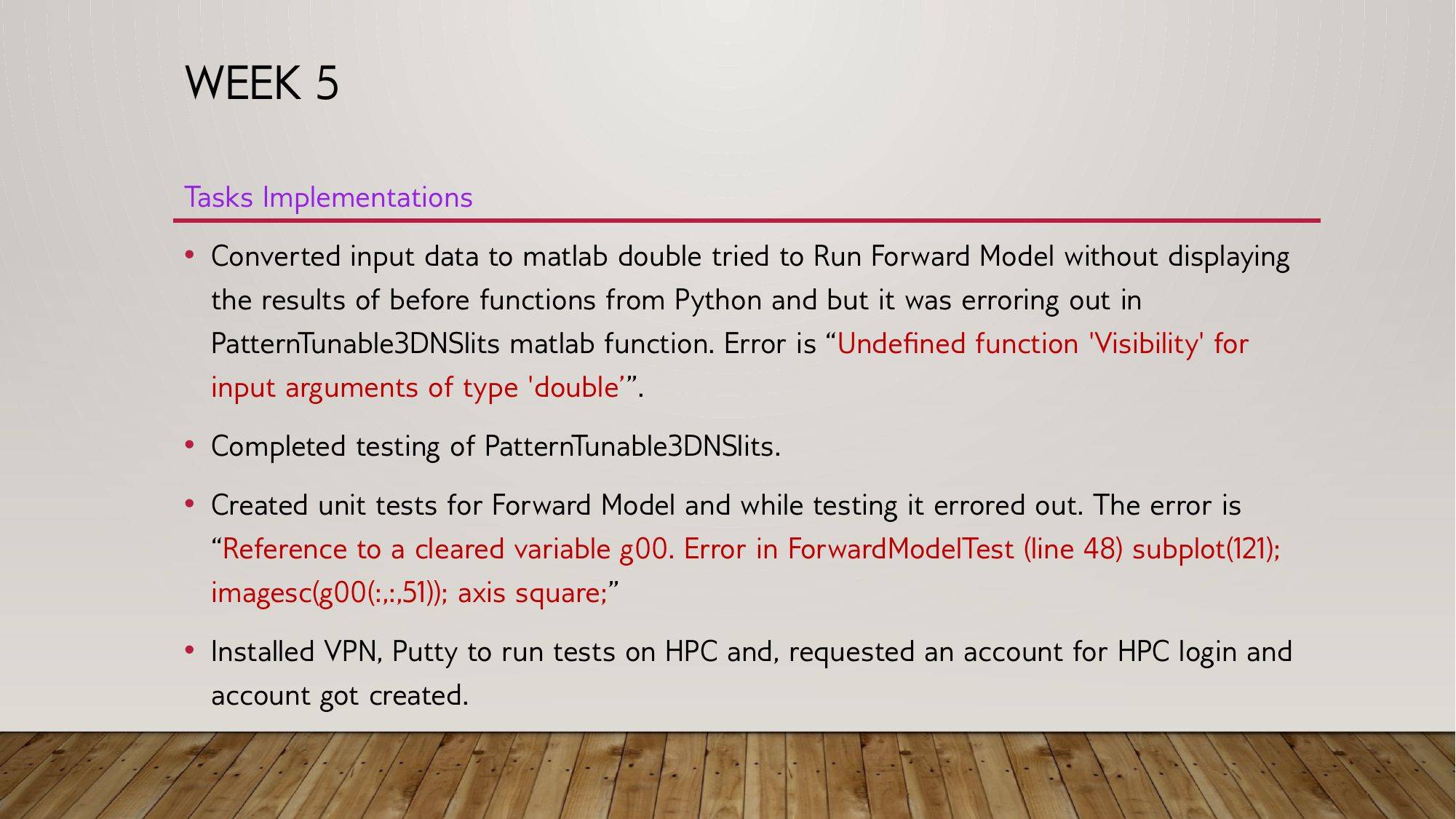

# WEEK 5

Tasks Implementations
Converted input data to matlab double tried to Run Forward Model without displaying the results of before functions from Python and but it was erroring out in PatternTunable3DNSlits matlab function. Error is “Undefined function 'Visibility' for input arguments of type 'double’”.
Completed testing of PatternTunable3DNSlits.
Created unit tests for Forward Model and while testing it errored out. The error is “Reference to a cleared variable g00. Error in ForwardModelTest (line 48) subplot(121); imagesc(g00(:,:,51)); axis square;”
Installed VPN, Putty to run tests on HPC and, requested an account for HPC login and account got created.